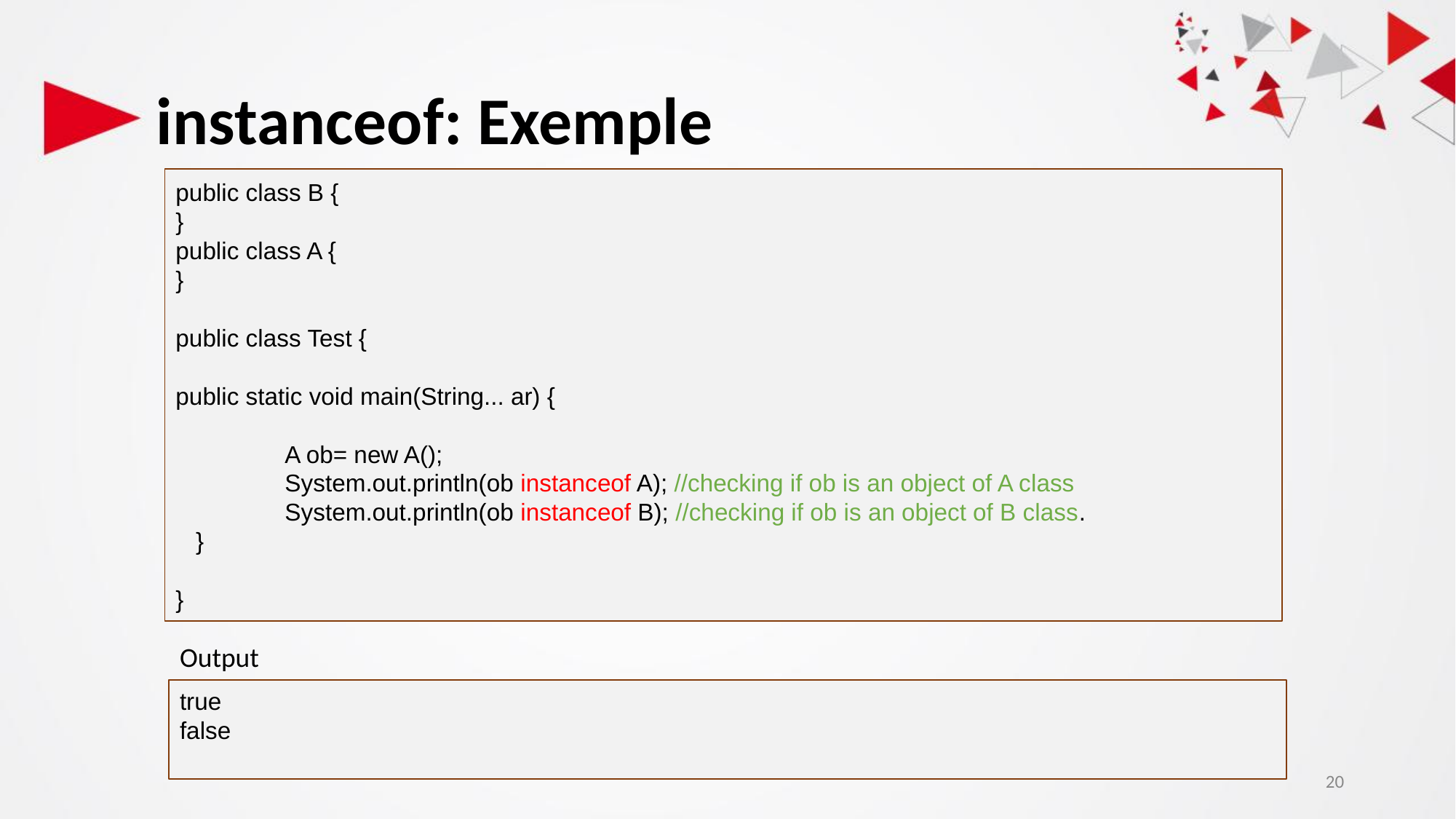

# instanceof: Exemple
public class B {
}
public class A {
}

public class Test {

public static void main(String... ar) {

	A ob= new A();
	System.out.println(ob instanceof A); //checking if ob is an object of A class
	System.out.println(ob instanceof B); //checking if ob is an object of B class.
   }

}
Output
true
false

20